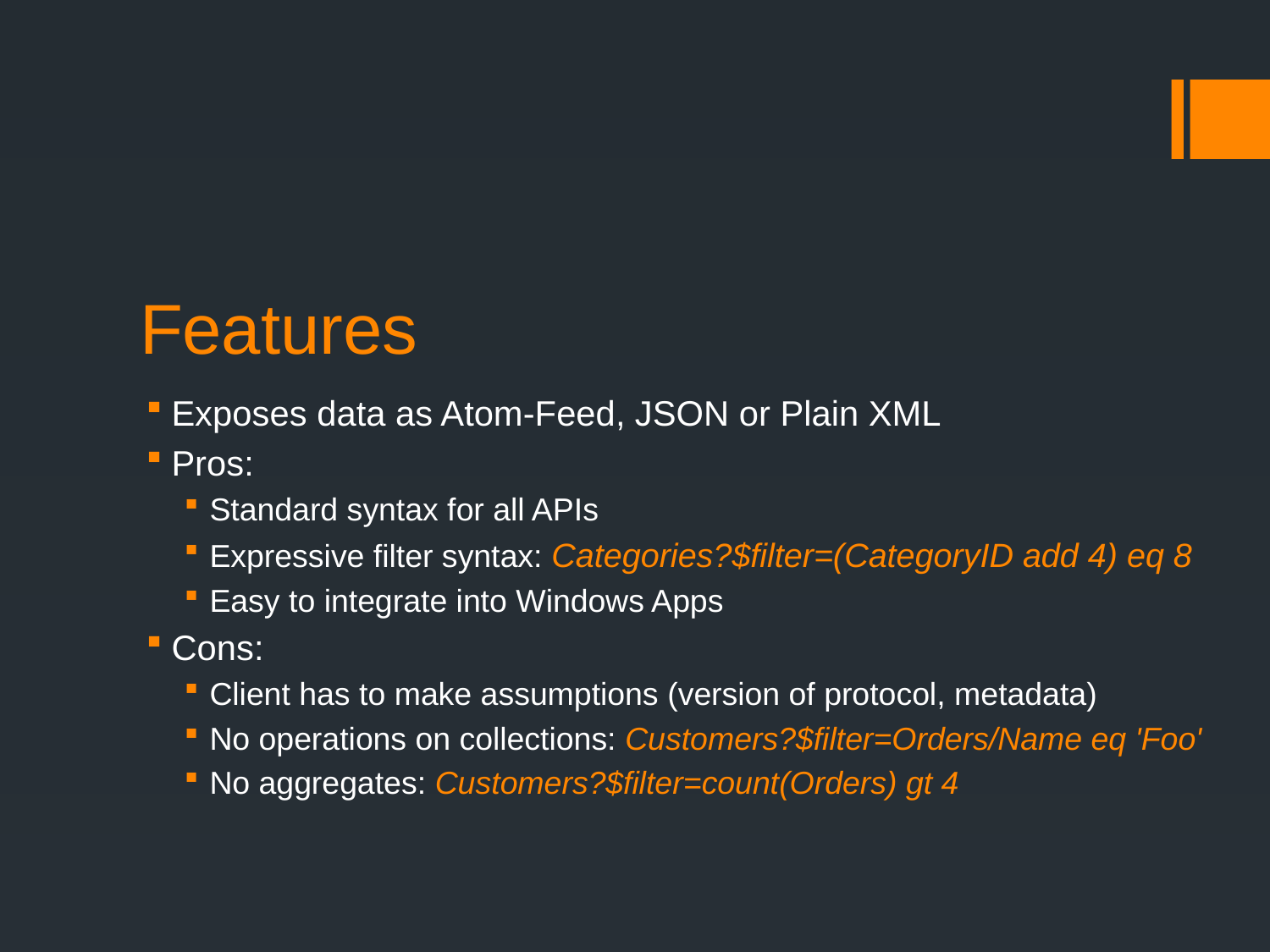

# Features
Exposes data as Atom-Feed, JSON or Plain XML
Pros:
Standard syntax for all APIs
Expressive filter syntax: Categories?$filter=(CategoryID add 4) eq 8
Easy to integrate into Windows Apps
Cons:
Client has to make assumptions (version of protocol, metadata)
No operations on collections: Customers?$filter=Orders/Name eq 'Foo'
No aggregates: Customers?$filter=count(Orders) gt 4